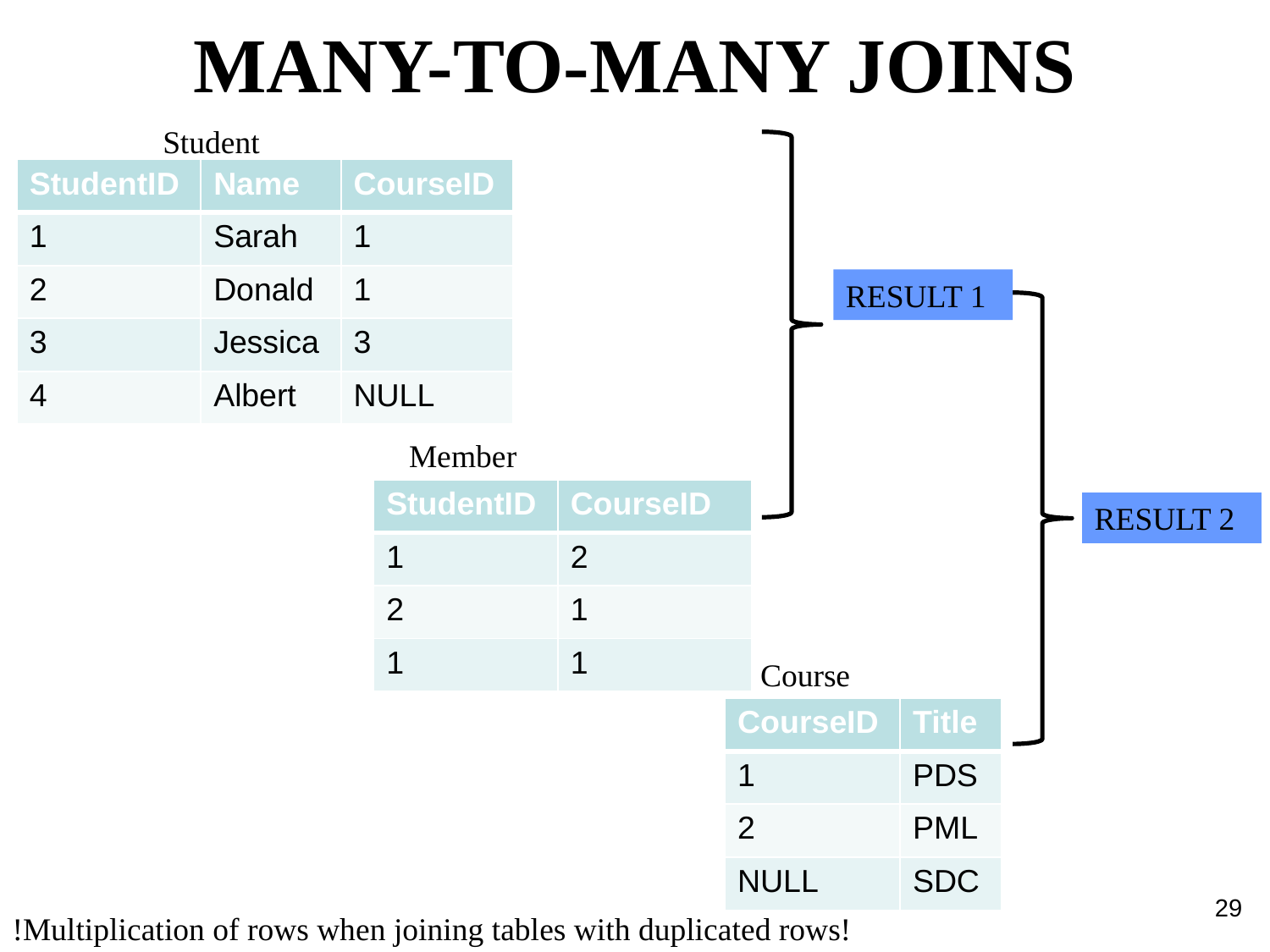

MANY-TO-MANY JOINS
Student

| StudentID | Name | CourseID |
| --- | --- | --- |
| 1 | Sarah | 1 |
| 2 | Donald | 1 |
| 3 | Jessica | 3 |
| 4 | Albert | NULL |
RESULT 1

Member
| StudentID | CourseID |
| --- | --- |
| 1 | 2 |
| 2 | 1 |
| 1 | 1 |
RESULT 2
Course
| CourseID | Title |
| --- | --- |
| 1 | PDS |
| 2 | PML |
| NULL | SDC |
29
!Multiplication of rows when joining tables with duplicated rows!